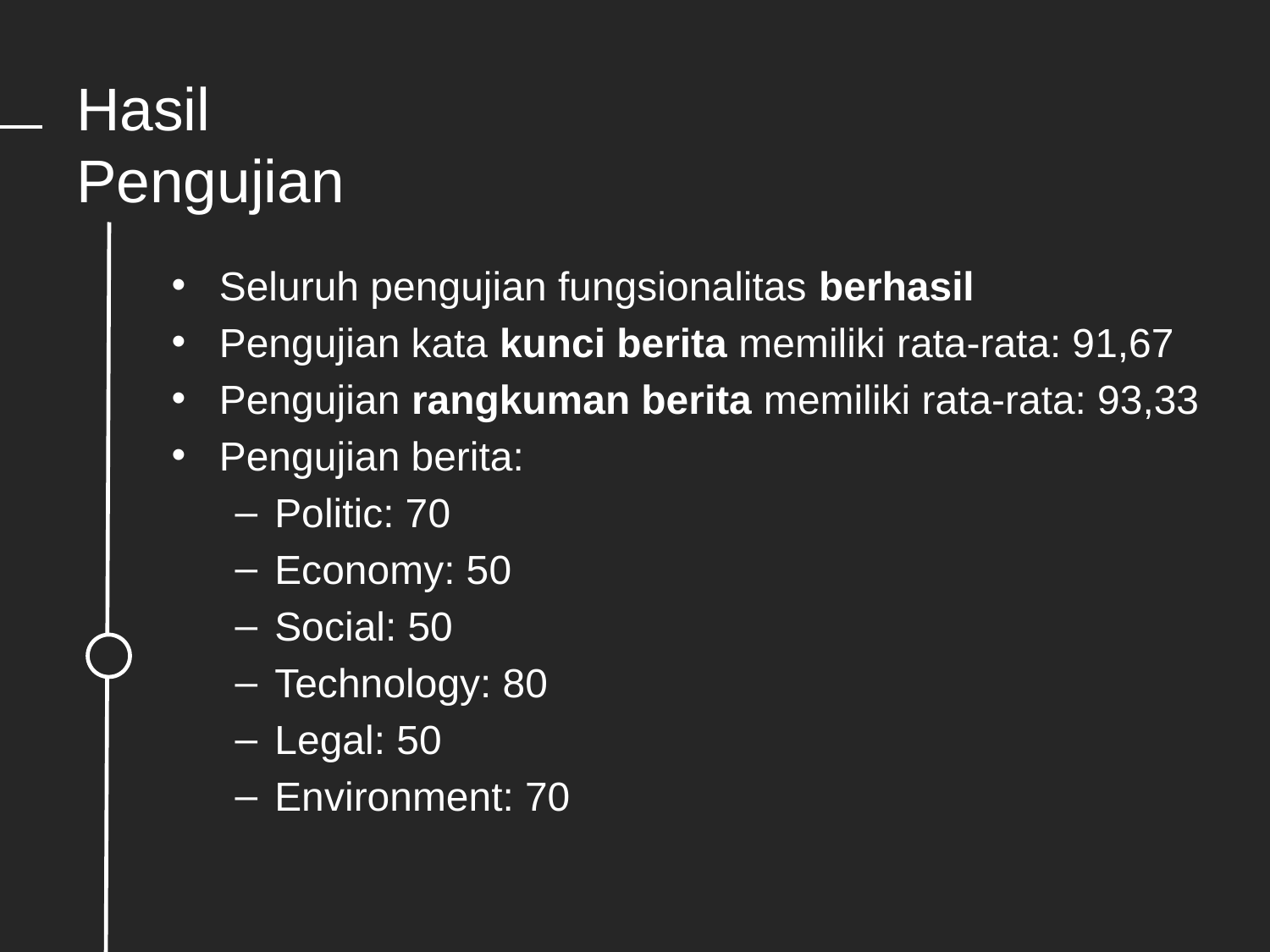

# Hasil Pengujian
Seluruh pengujian fungsionalitas berhasil
Pengujian kata kunci berita memiliki rata-rata: 91,67
Pengujian rangkuman berita memiliki rata-rata: 93,33
Pengujian berita:
Politic: 70
Economy: 50
Social: 50
Technology: 80
Legal: 50
Environment: 70